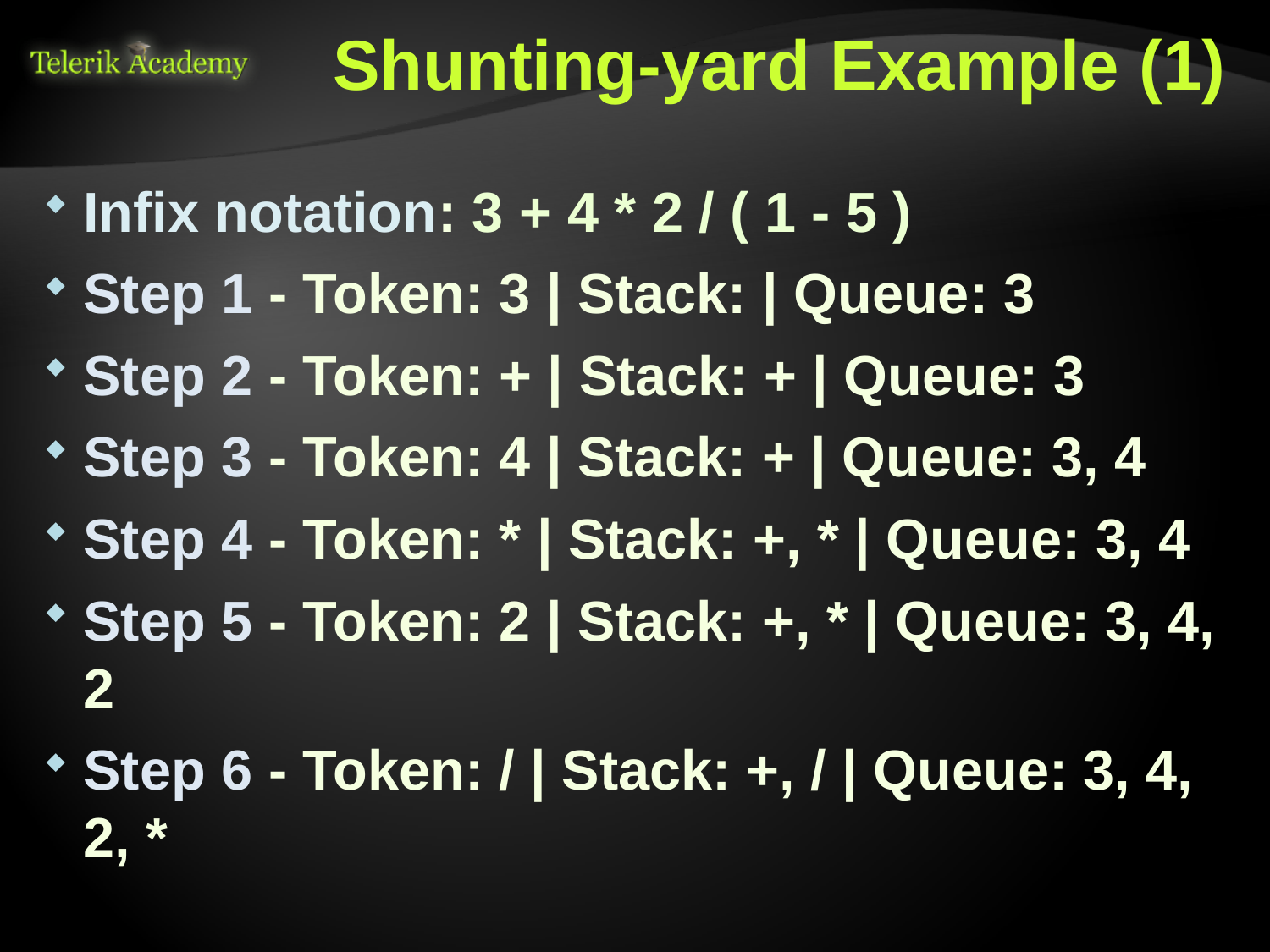

# Shunting-yard Example (1)
Infix notation: 3 + 4 * 2 / ( 1 - 5 )
Step 1 - Token: 3 | Stack: | Queue: 3
Step 2 - Token: + | Stack: + | Queue: 3
Step 3 - Token: 4 | Stack: + | Queue: 3, 4
Step 4 - Token: * | Stack: +, * | Queue: 3, 4
Step 5 - Token: 2 | Stack: +, * | Queue: 3, 4, 2
Step 6 - Token: / | Stack: +, / | Queue: 3, 4, 2, *